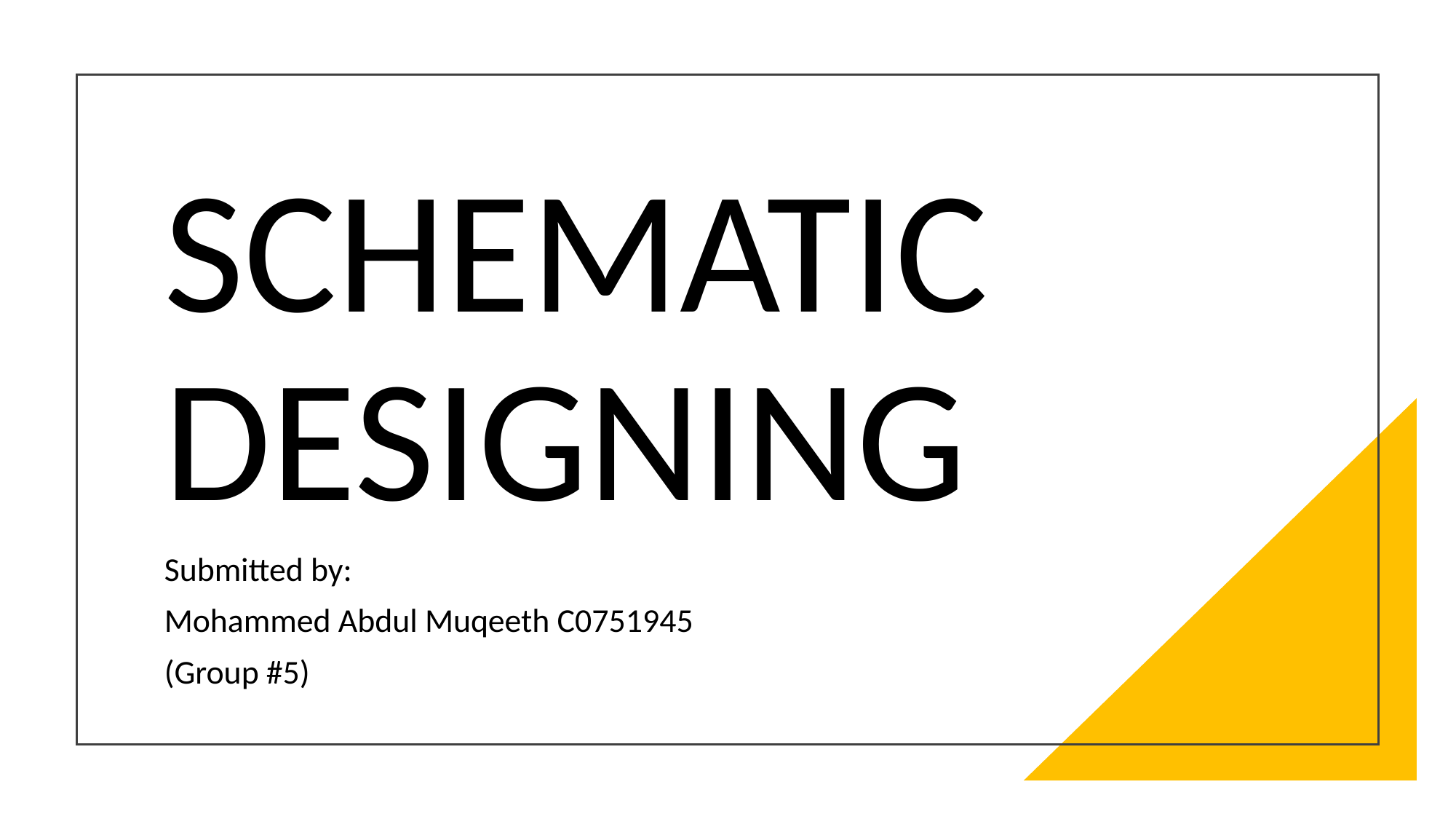

# SCHEMATIC DESIGNING

Submitted by:
Mohammed Abdul Muqeeth C0751945
(Group #5)